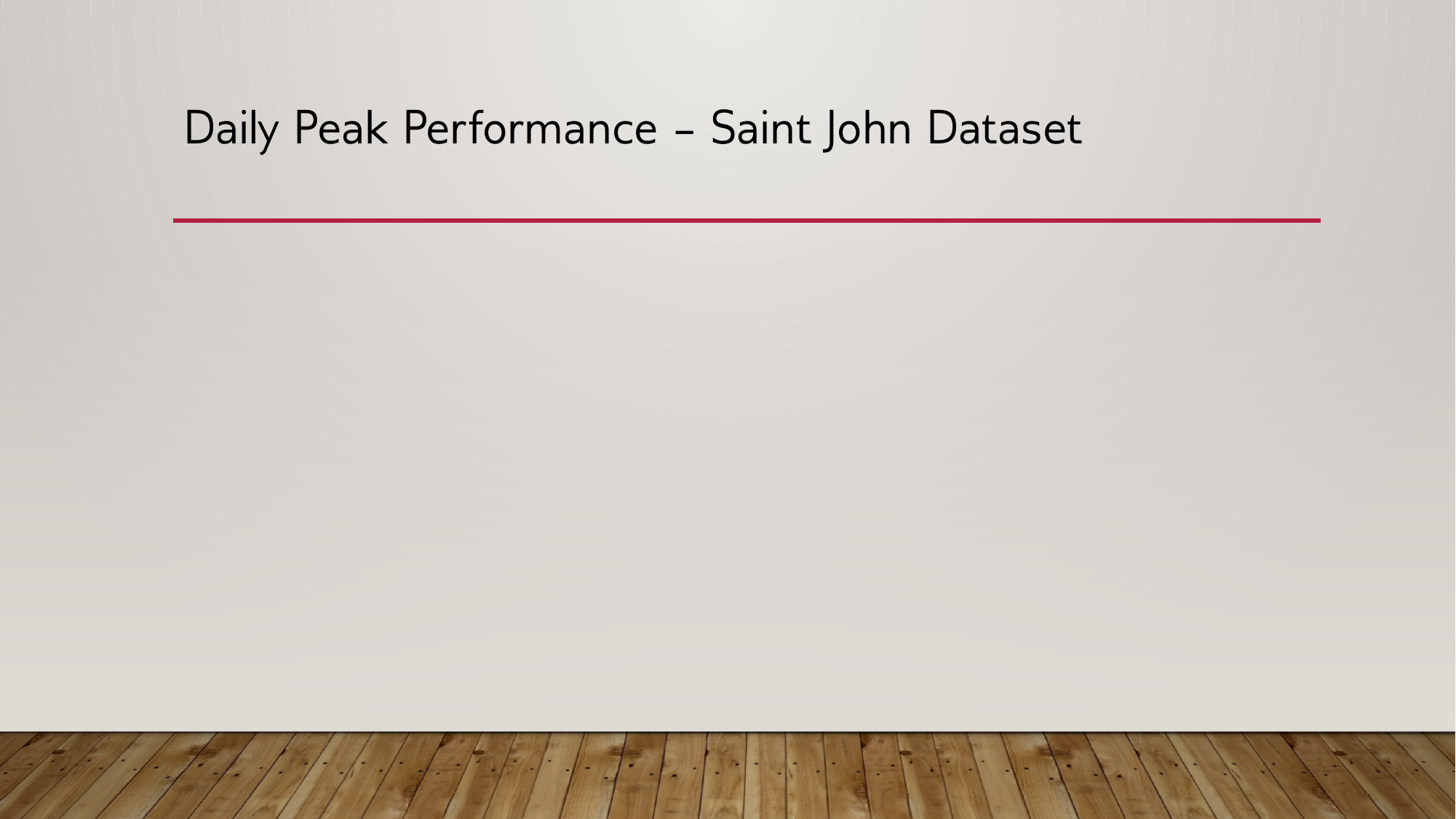

# Daily Peak Performance – Saint John Dataset